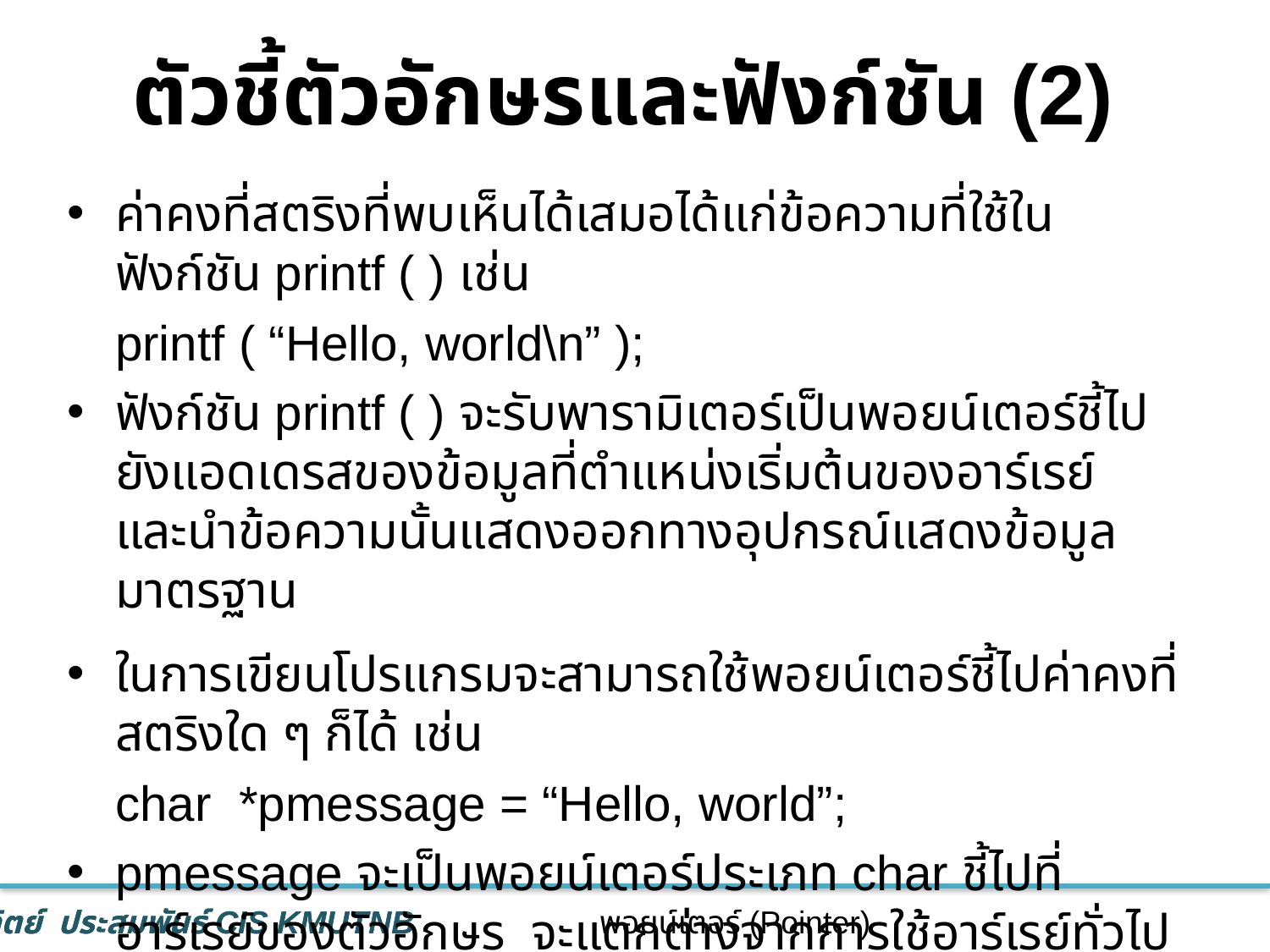

# ตัวชี้ตัวอักษรและฟังก์ชัน (2)
ค่าคงที่สตริงที่พบเห็นได้เสมอได้แก่ข้อความที่ใช้ในฟังก์ชัน printf ( ) เช่น
	printf ( “Hello, world\n” );
ฟังก์ชัน printf ( ) จะรับพารามิเตอร์เป็นพอยน์เตอร์ชี้ไปยังแอดเดรสของข้อมูลที่ตำแหน่งเริ่มต้นของอาร์เรย์  และนำข้อความนั้นแสดงออกทางอุปกรณ์แสดงข้อมูลมาตรฐาน
ในการเขียนโปรแกรมจะสามารถใช้พอยน์เตอร์ชี้ไปค่าคงที่สตริงใด ๆ ก็ได้ เช่น
	char  *pmessage = “Hello, world”;
pmessage จะเป็นพอยน์เตอร์ประเภท char ชี้ไปที่อาร์เรย์ของตัวอักษร  จะแตกต่างจากการใช้อาร์เรย์ทั่วไปเช่น
	char  amessage[ ] = “Hello, world”;
49
พอยน์เตอร์ (Pointer)